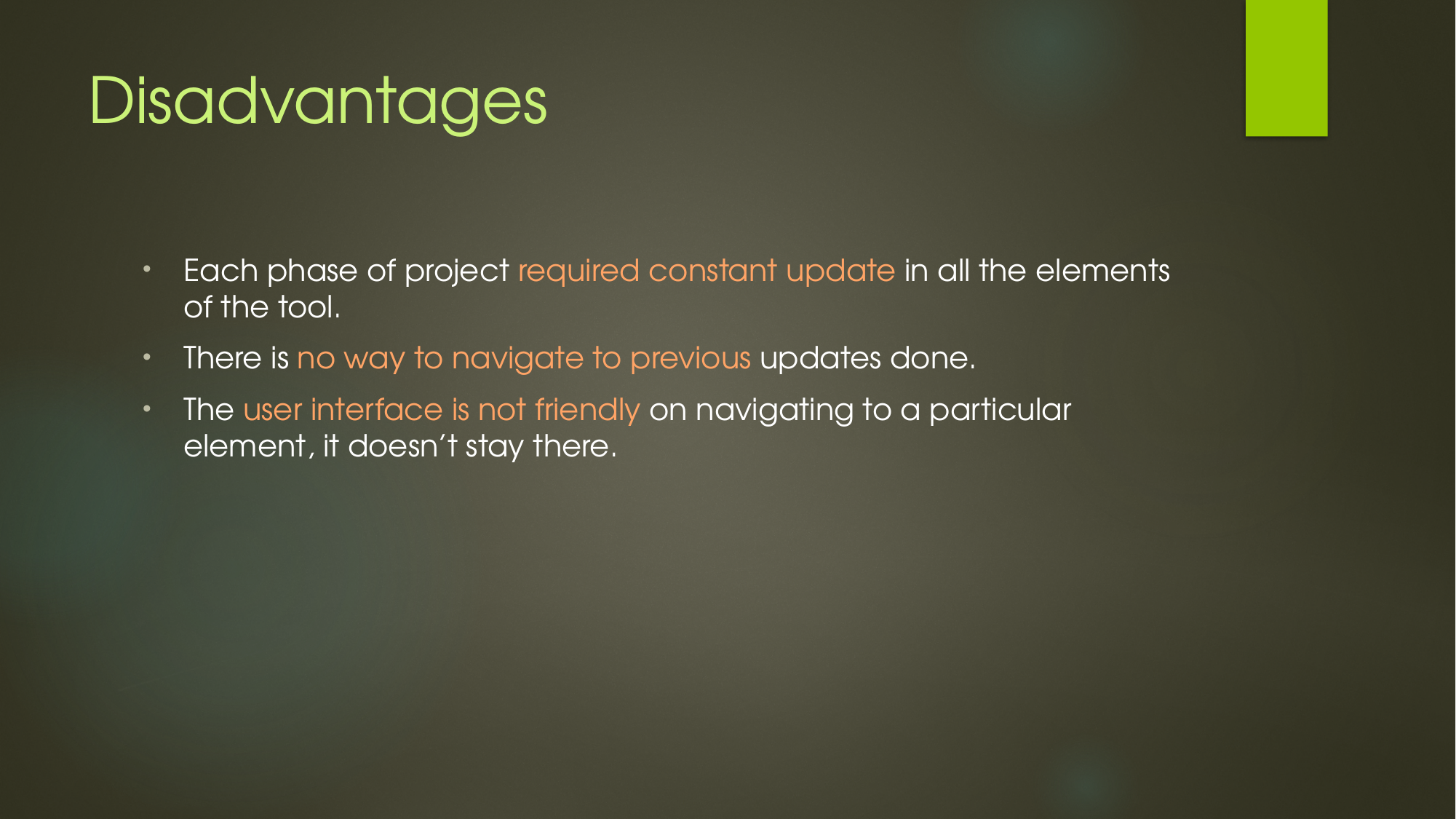

# Disadvantages
Each phase of project required constant update in all the elements of the tool.
There is no way to navigate to previous updates done.
The user interface is not friendly on navigating to a particular element, it doesn’t stay there.